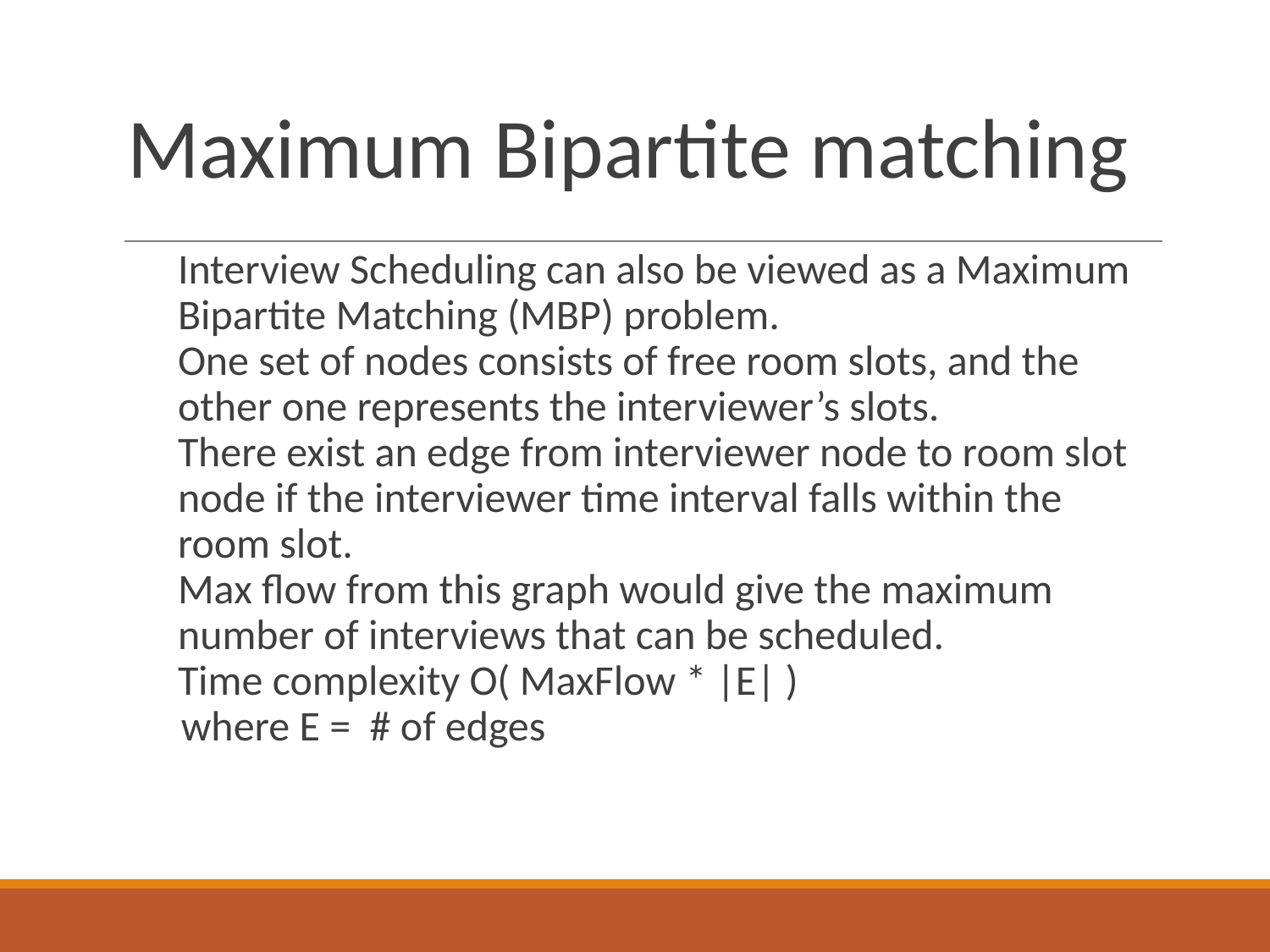

# Maximum Bipartite matching
Interview Scheduling can also be viewed as a Maximum Bipartite Matching (MBP) problem.
One set of nodes consists of free room slots, and the other one represents the interviewer’s slots.
There exist an edge from interviewer node to room slot node if the interviewer time interval falls within the room slot.
Max flow from this graph would give the maximum number of interviews that can be scheduled.
Time complexity O( MaxFlow * |E| )
       where E =  # of edges